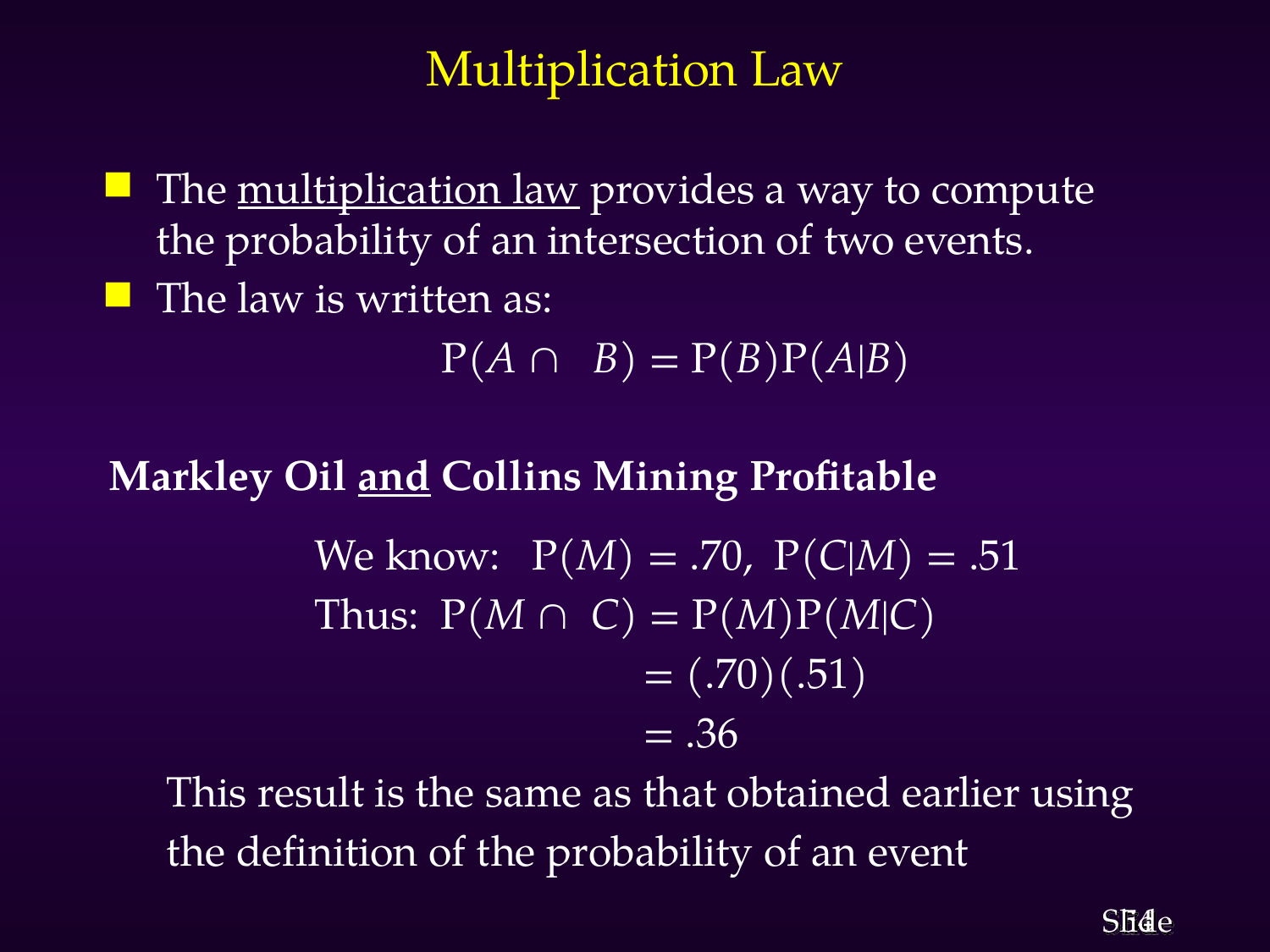

# Multiplication Law
The multiplication law provides a way to compute the probability of an intersection of two events.
The law is written as:
		        	   P(A ∩  B) = P(B)P(A|B)

Markley Oil and Collins Mining Profitable

	  	   We know:   P(M) = .70,  P(C|M) = .51
	  	   Thus:  P(M ∩  C) = P(M)P(M|C)
			                      = (.70)(.51)
				          = .36
	 This result is the same as that obtained earlier using
	 the definition of the probability of an event